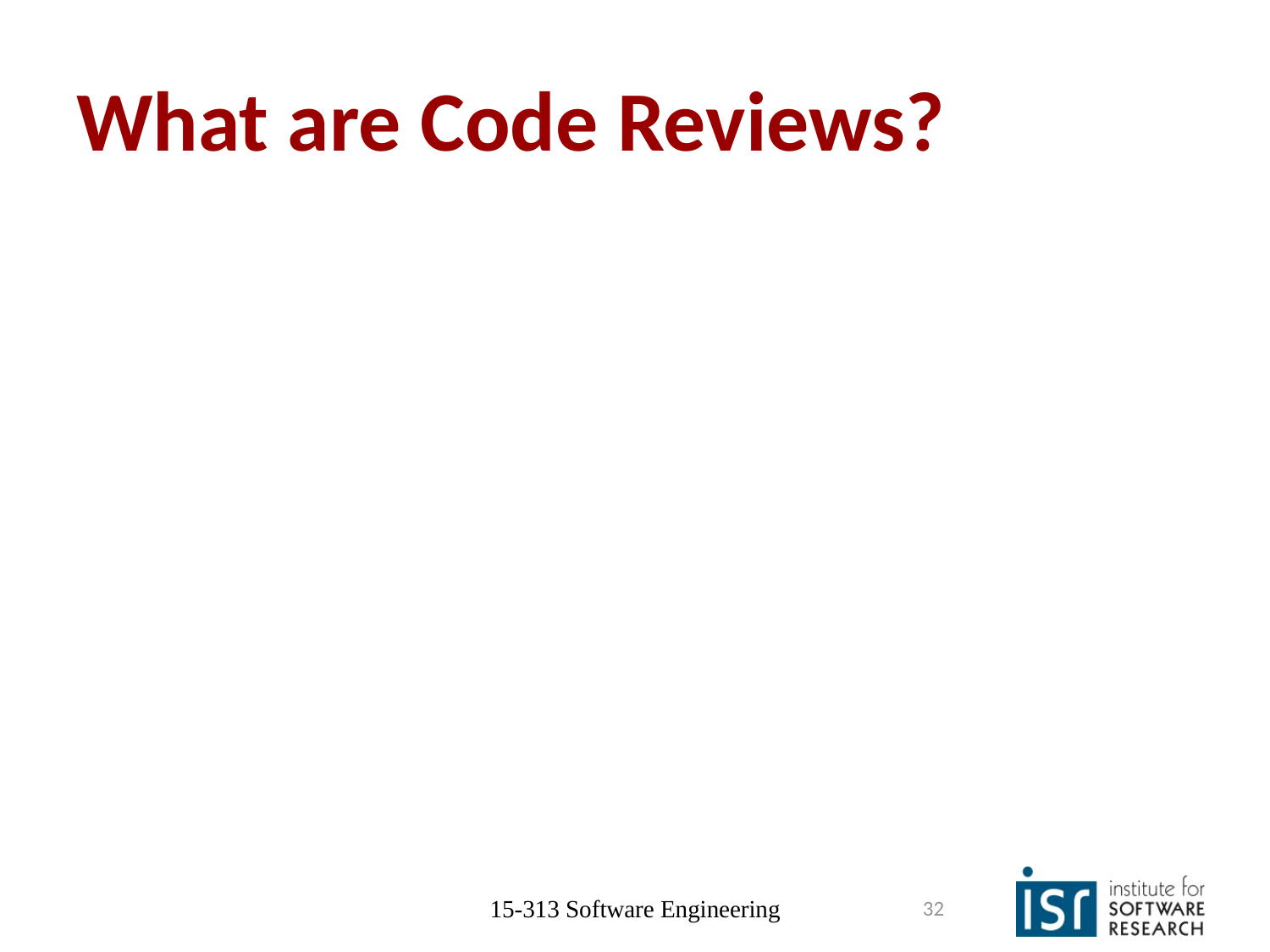

# What are Code Reviews?
15-313 Software Engineering
32